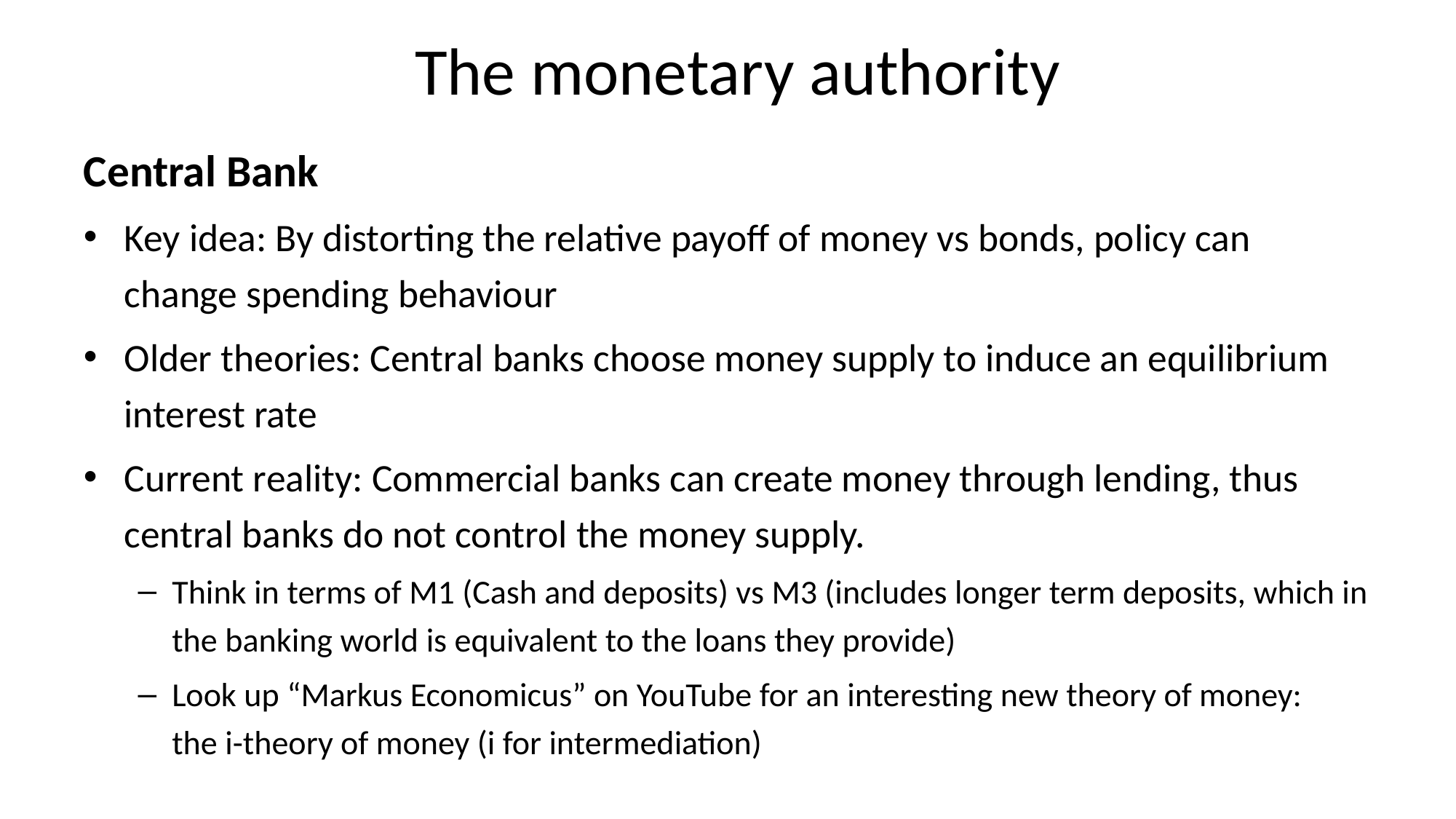

# The monetary authority
Central Bank
Key idea: By distorting the relative payoff of money vs bonds, policy can change spending behaviour
Older theories: Central banks choose money supply to induce an equilibrium interest rate
Current reality: Commercial banks can create money through lending, thus central banks do not control the money supply.
Think in terms of M1 (Cash and deposits) vs M3 (includes longer term deposits, which in the banking world is equivalent to the loans they provide)
Look up “Markus Economicus” on YouTube for an interesting new theory of money:
the i-theory of money (i for intermediation)